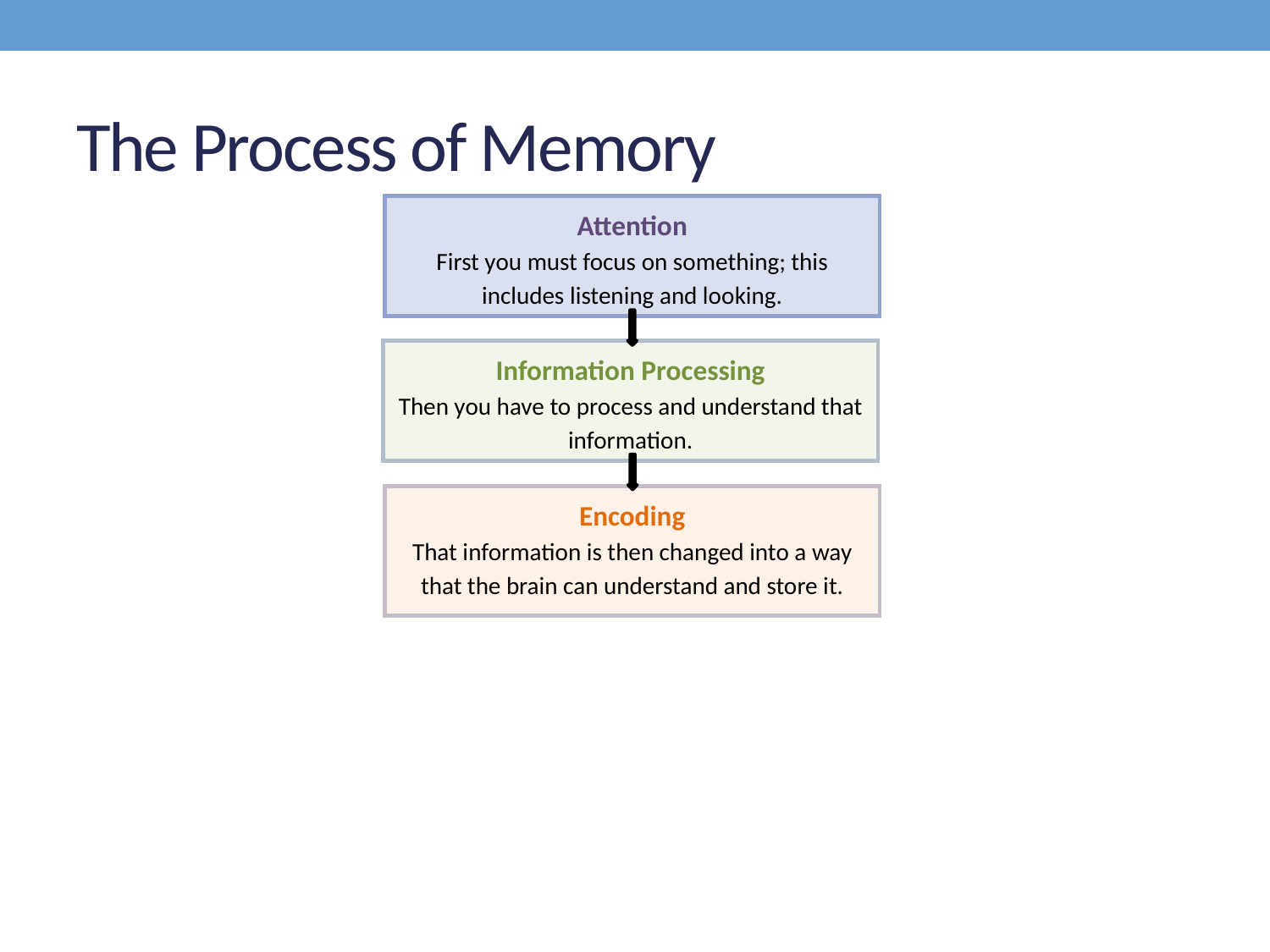

# The Process of Memory
Attention
First you must focus on something; this includes listening and looking.

Information Processing
Then you have to process and understand that information.

Encoding
That information is then changed into a way that the brain can understand and store it.